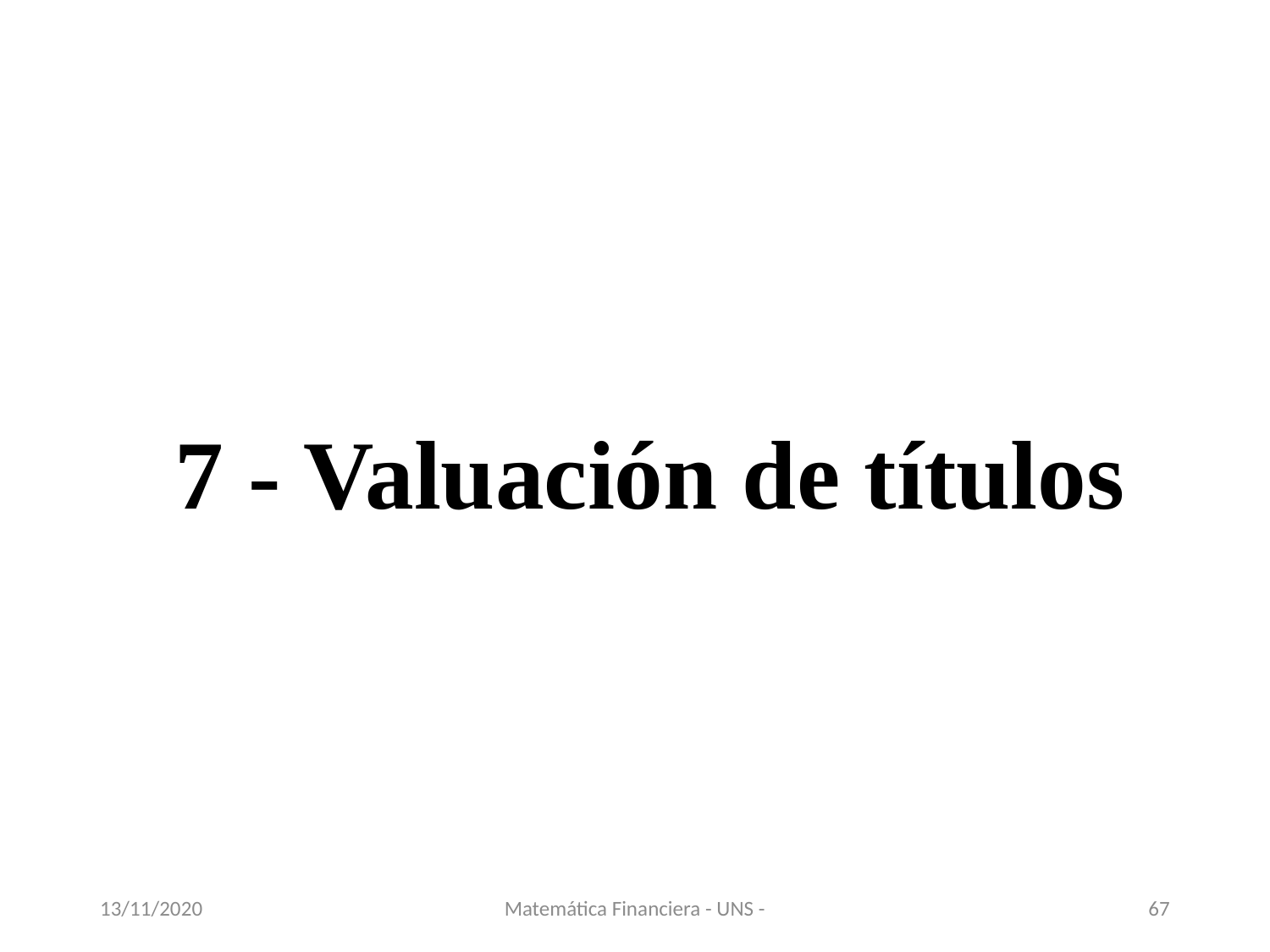

7 - Valuación de títulos
13/11/2020
Matemática Financiera - UNS -
67